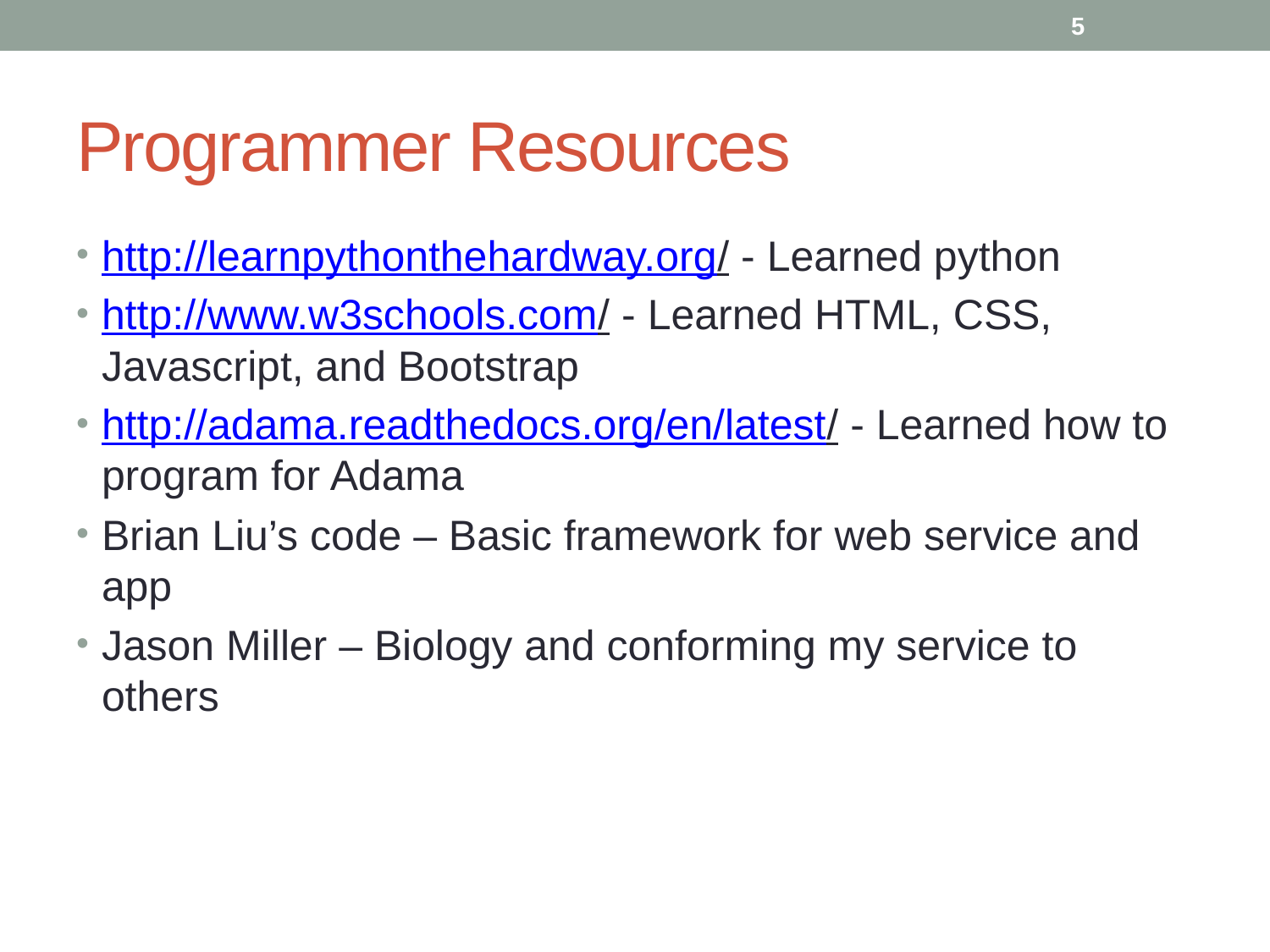

5
# Programmer Resources
http://learnpythonthehardway.org/ - Learned python
http://www.w3schools.com/ - Learned HTML, CSS, Javascript, and Bootstrap
http://adama.readthedocs.org/en/latest/ - Learned how to program for Adama
Brian Liu’s code – Basic framework for web service and app
Jason Miller – Biology and conforming my service to others